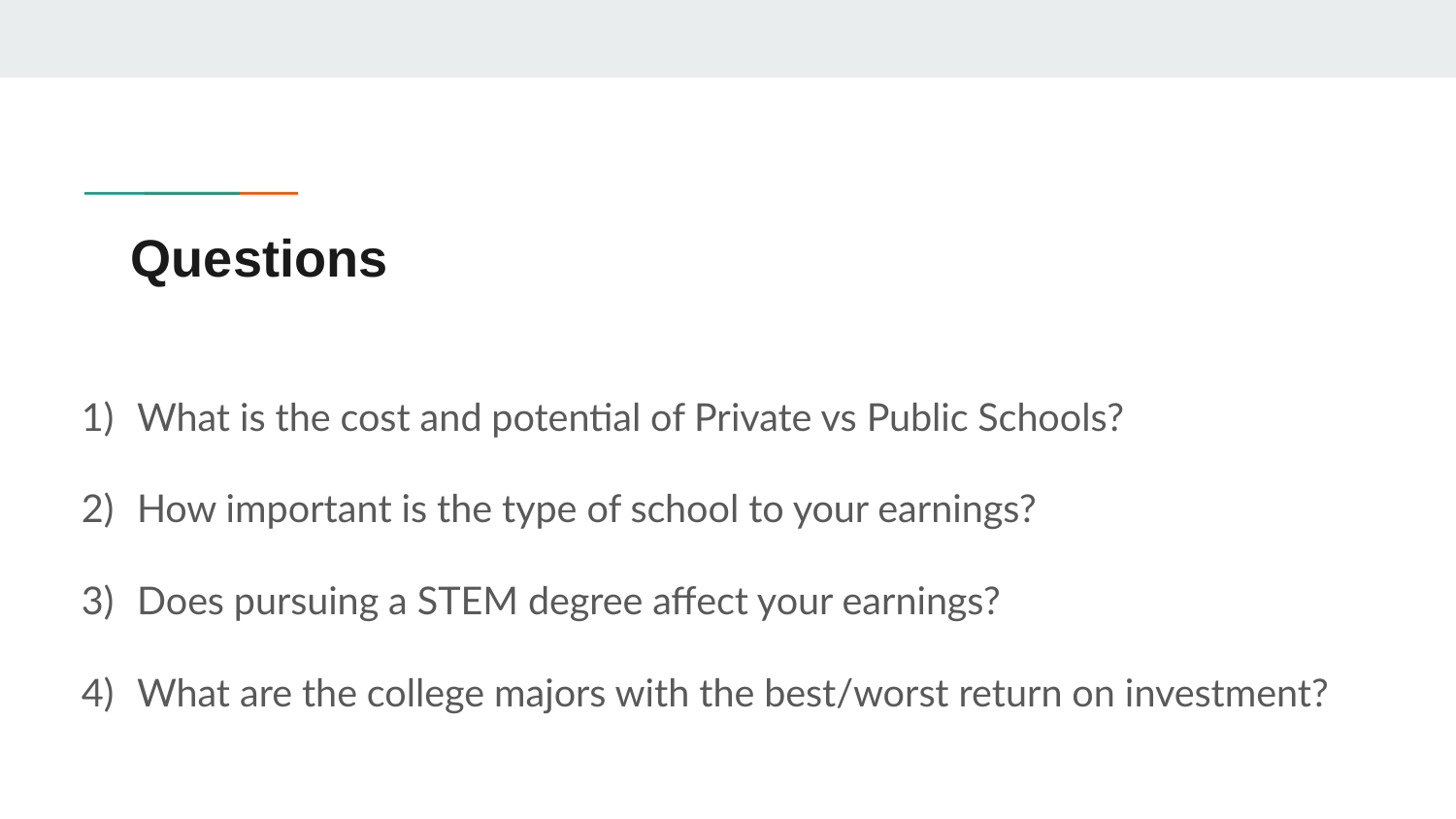

# Questions
What is the cost and potential of Private vs Public Schools?
How important is the type of school to your earnings?
Does pursuing a STEM degree affect your earnings?
What are the college majors with the best/worst return on investment?